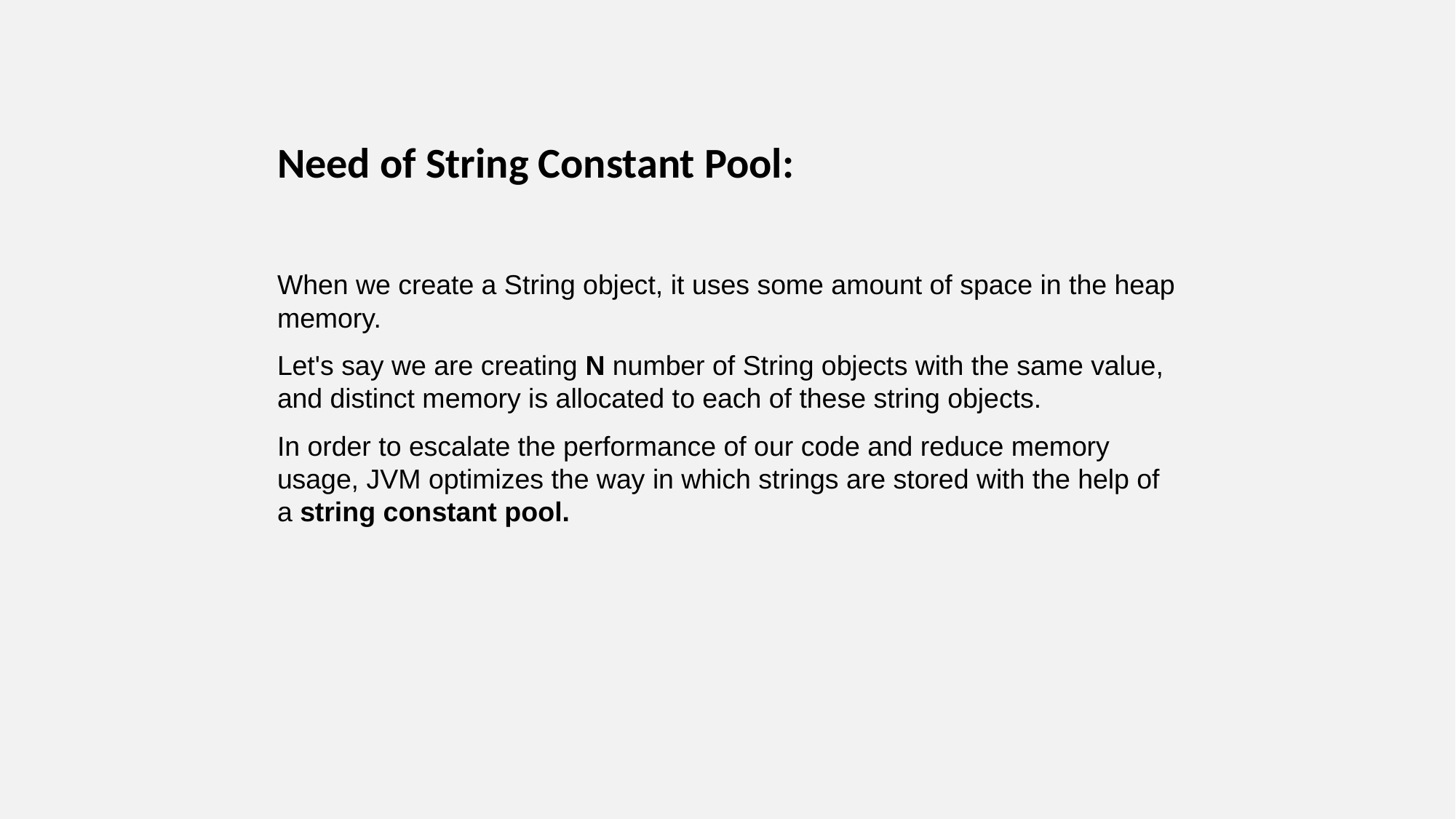

Need of String Constant Pool:

When we create a String object, it uses some amount of space in the heap memory.
Let's say we are creating N number of String objects with the same value, and distinct memory is allocated to each of these string objects.
In order to escalate the performance of our code and reduce memory usage, JVM optimizes the way in which strings are stored with the help of a string constant pool.